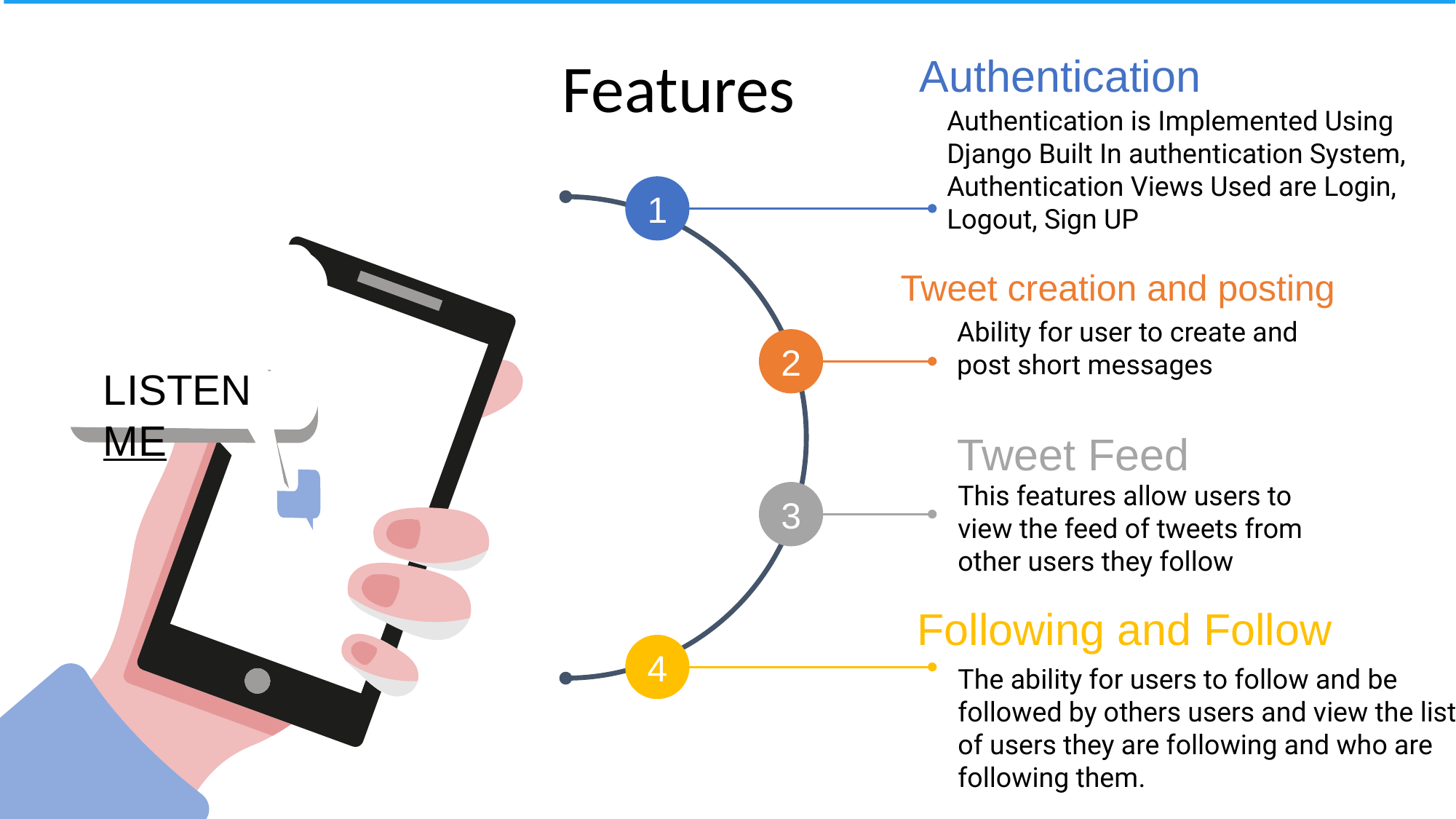

Authentication
# Features
Authentication is Implemented Using Django Built In authentication System, Authentication Views Used are Login, Logout, Sign UP

1

2
3
4

 LISTENME
Tweet creation and posting

Ability for user to create and post short messages

Tweet Feed
This features allow users to view the feed of tweets from other users they follow
PAY
Following and Follow
The ability for users to follow and be followed by others users and view the list of users they are following and who are following them.